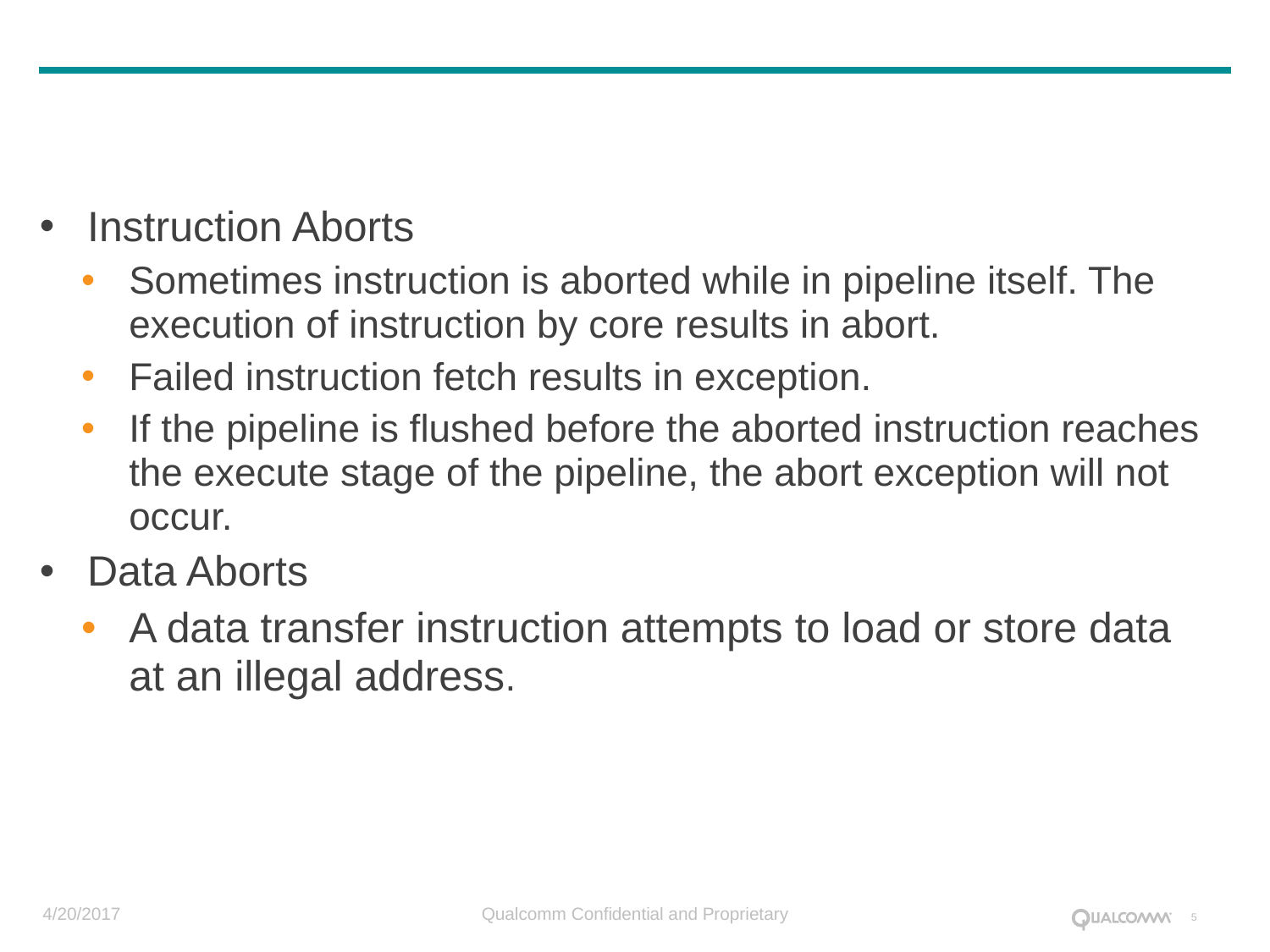

#
Instruction Aborts
Sometimes instruction is aborted while in pipeline itself. The execution of instruction by core results in abort.
Failed instruction fetch results in exception.
If the pipeline is flushed before the aborted instruction reaches the execute stage of the pipeline, the abort exception will not occur.
Data Aborts
A data transfer instruction attempts to load or store data at an illegal address.